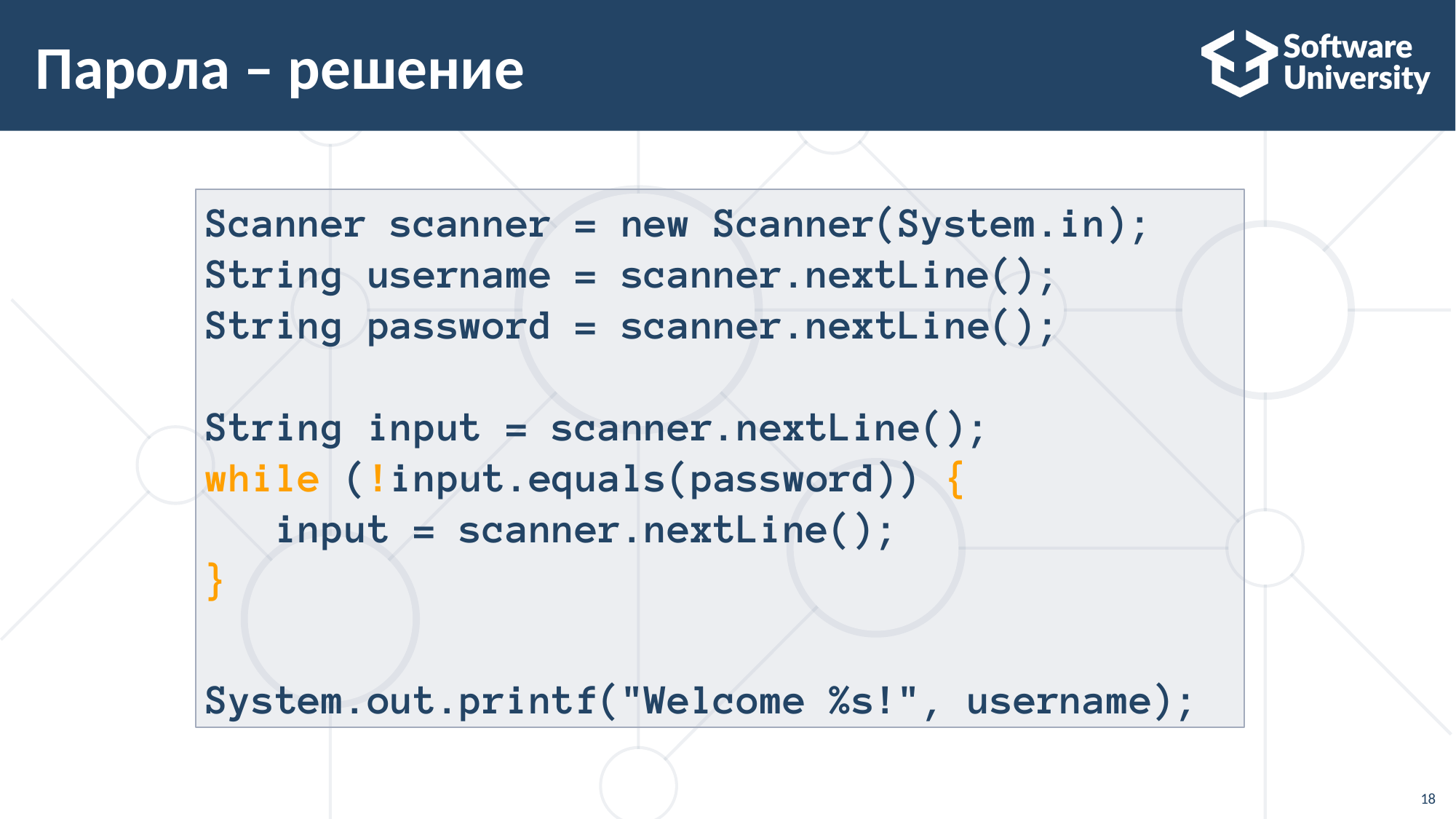

# Парола – решение
Scanner scanner = new Scanner(System.in);
String username = scanner.nextLine();
String password = scanner.nextLine();

String input = scanner.nextLine();
while (!input.equals(password)) {
   input = scanner.nextLine();
}

System.out.printf("Welcome %s!", username);
18